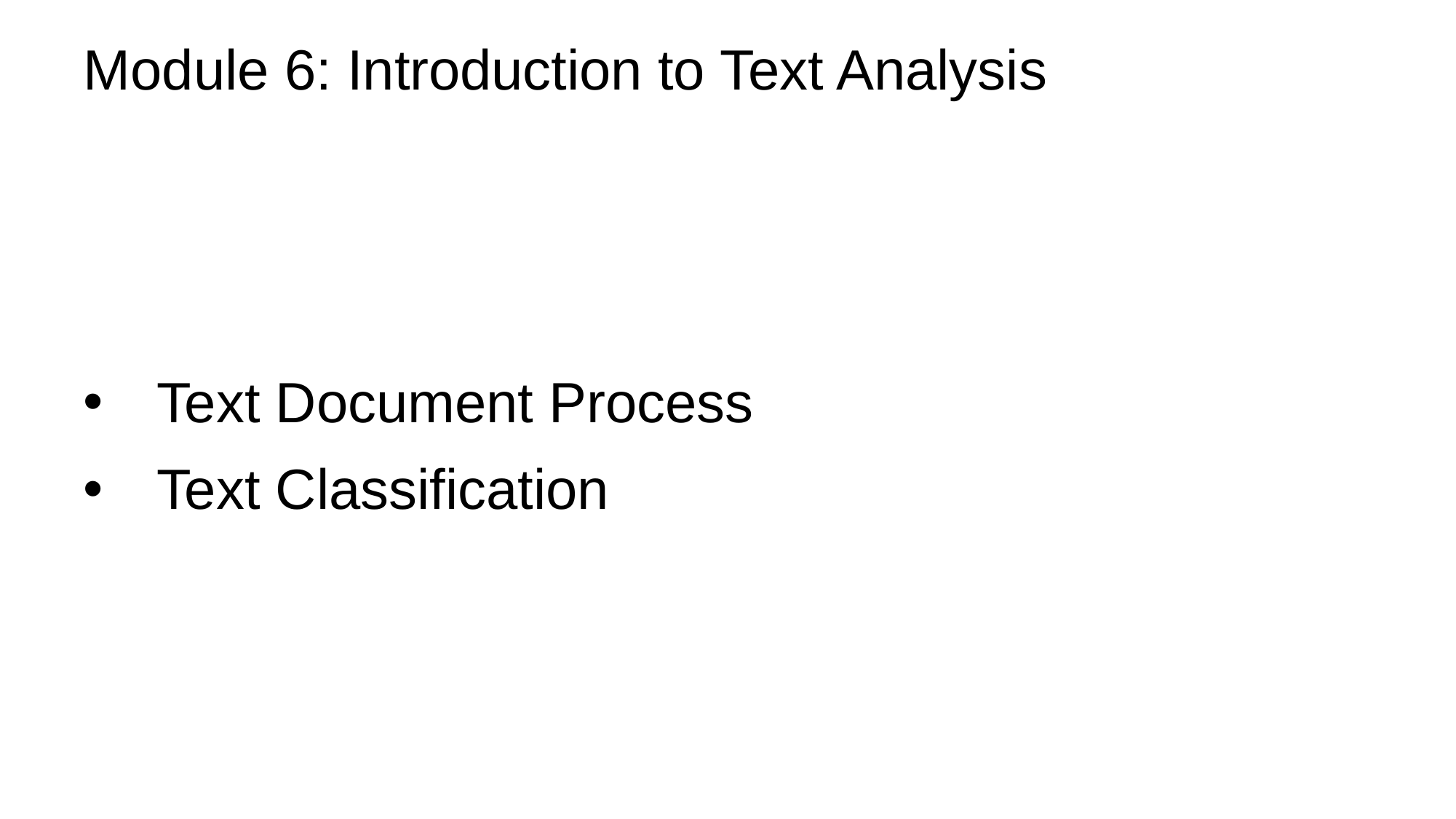

# Module 6: Introduction to Text Analysis
Text Document Process
Text Classification